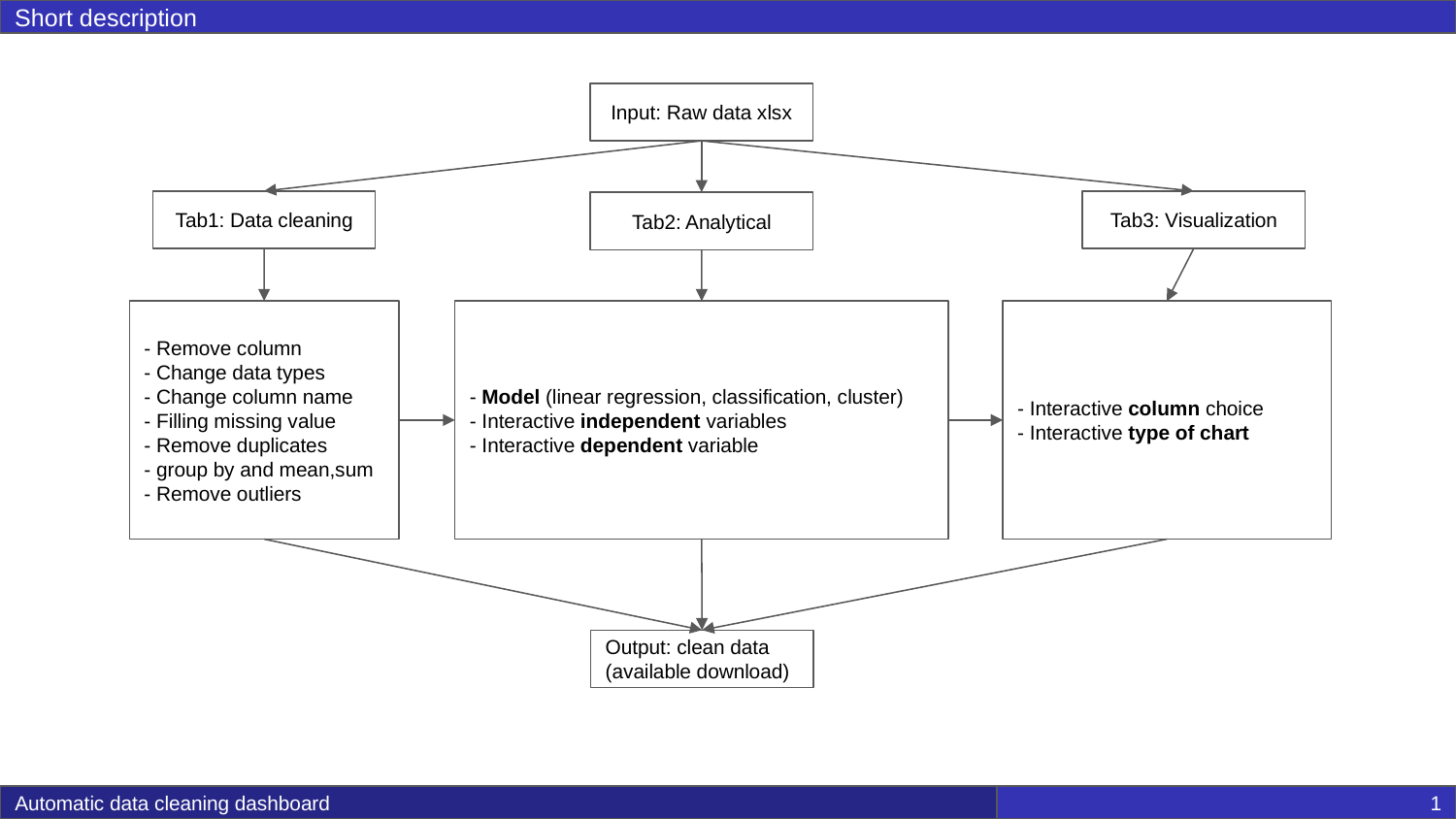

Short description
Input: Raw data xlsx
Tab1: Data cleaning
Tab3: Visualization
Tab2: Analytical
- Remove column
- Change data types
- Change column name
- Filling missing value
- Remove duplicates
- group by and mean,sum
- Remove outliers
- Model (linear regression, classification, cluster)
- Interactive independent variables
- Interactive dependent variable
- Interactive column choice
- Interactive type of chart
Output: clean data (available download)
Automatic data cleaning dashboard
1